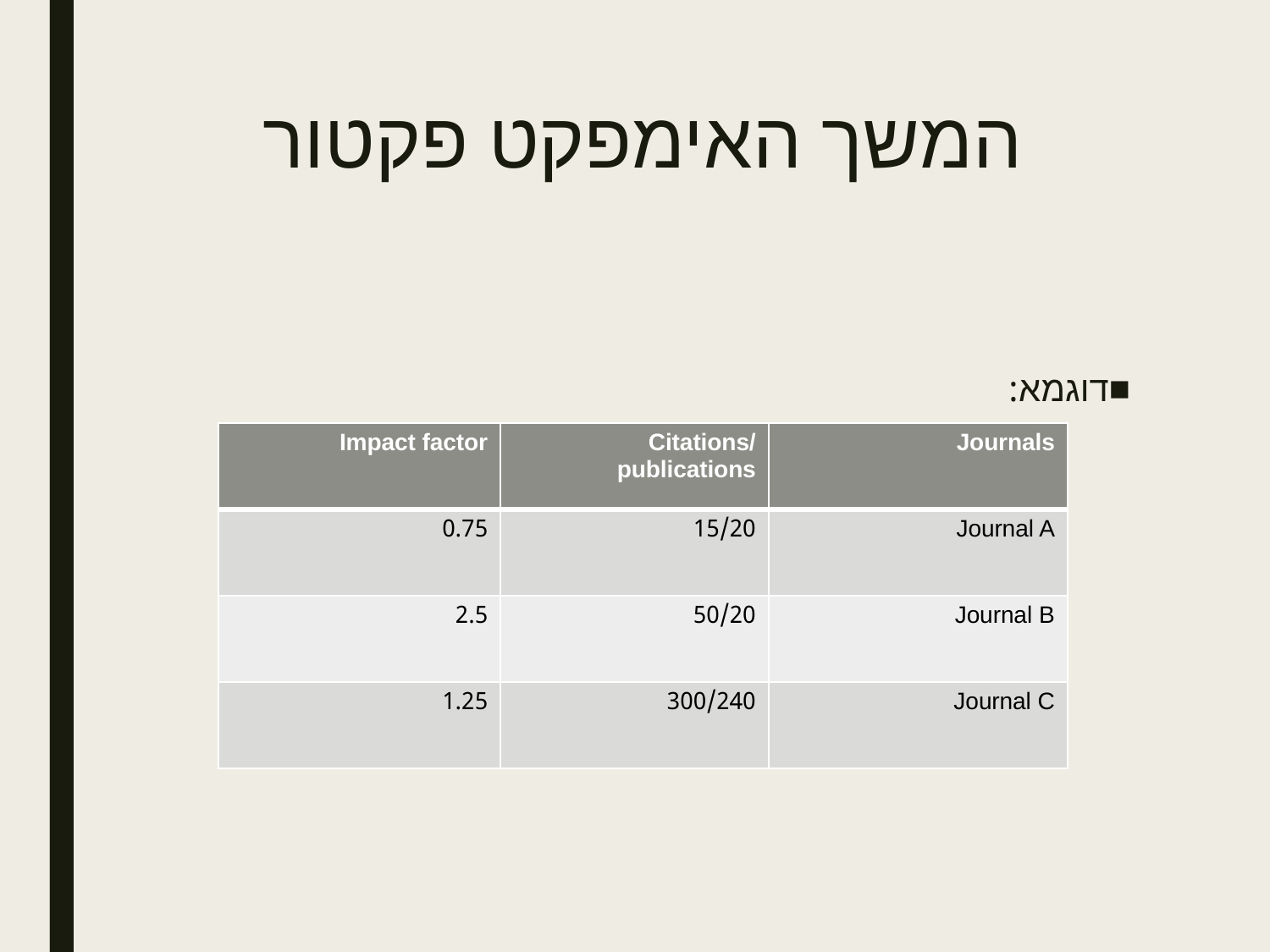

# המשך האימפקט פקטור

דוגמא:

| Impact factor | Citations/publications | Journals |
| --- | --- | --- |
| 0.75 | 15/20 | Journal A |
| 2.5 | 50/20 | Journal B |
| 1.25 | 300/240 | Journal C |